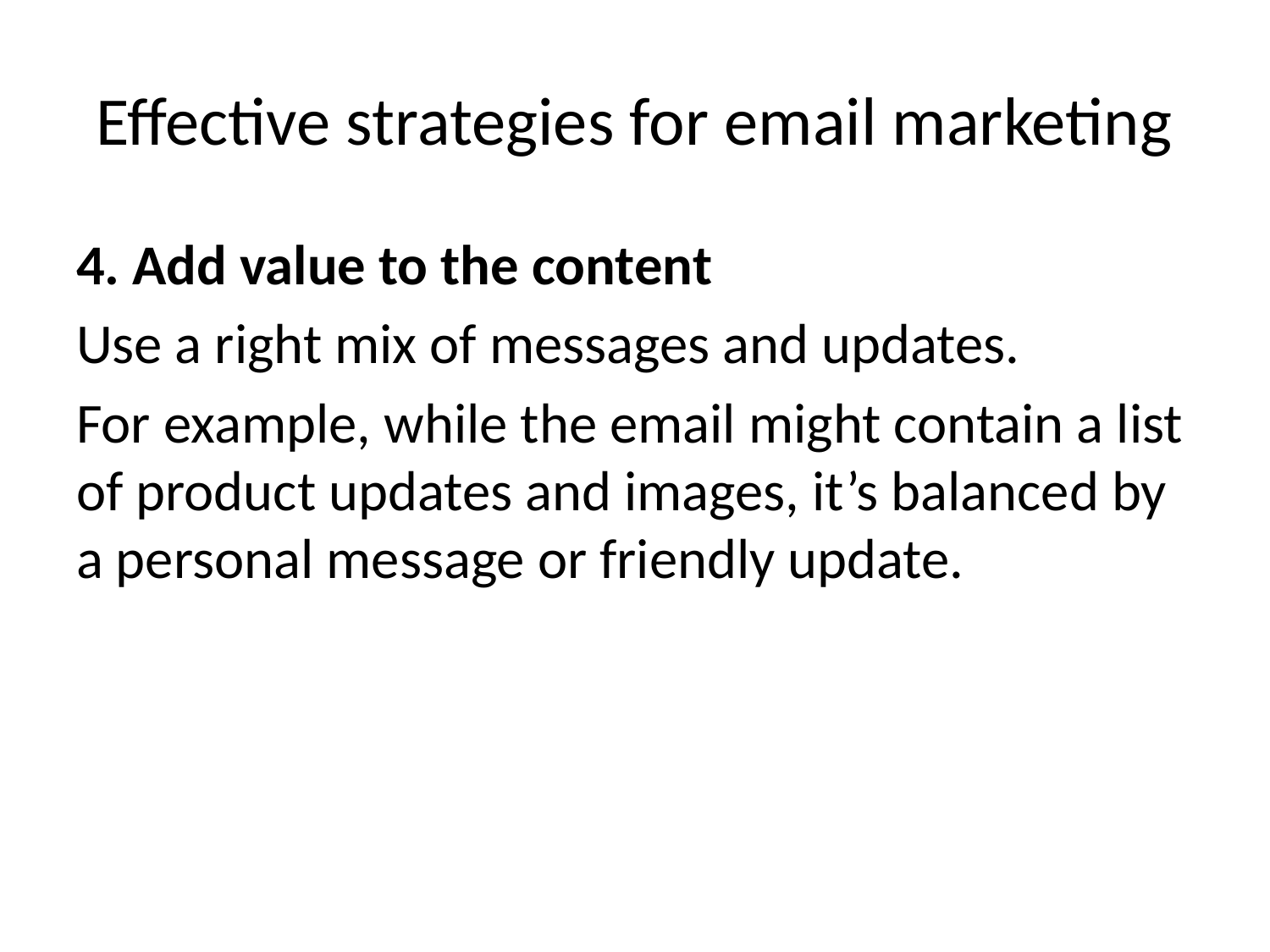

# Effective strategies for email marketing
4. Add value to the content
Use a right mix of messages and updates.
For example, while the email might contain a list of product updates and images, it’s balanced by a personal message or friendly update.